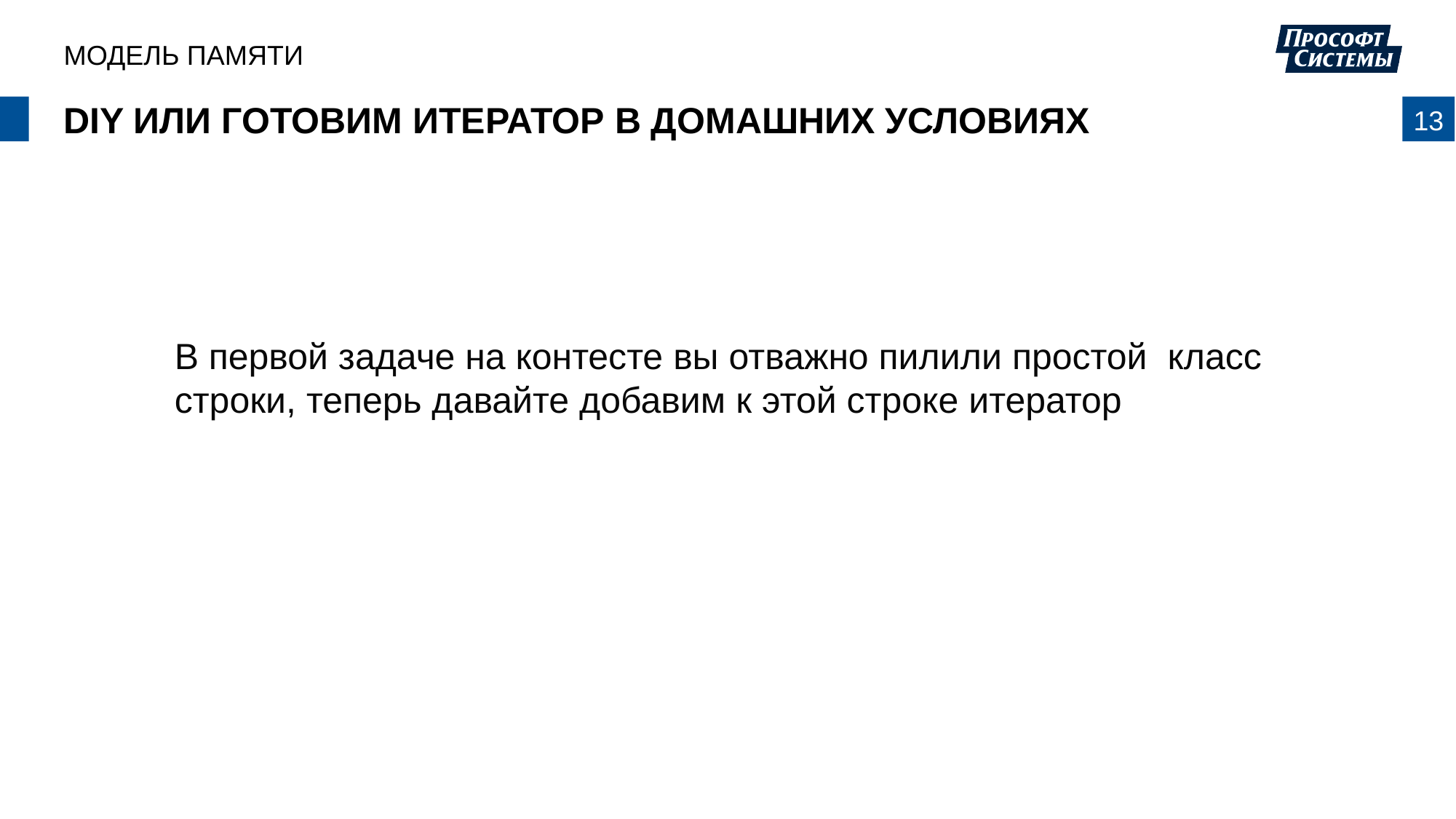

МОДЕЛЬ ПАМЯТИ
# DIY или готовим итератор в домашних условиях
В первой задаче на контесте вы отважно пилили простой  класс строки, теперь давайте добавим к этой строке итератор